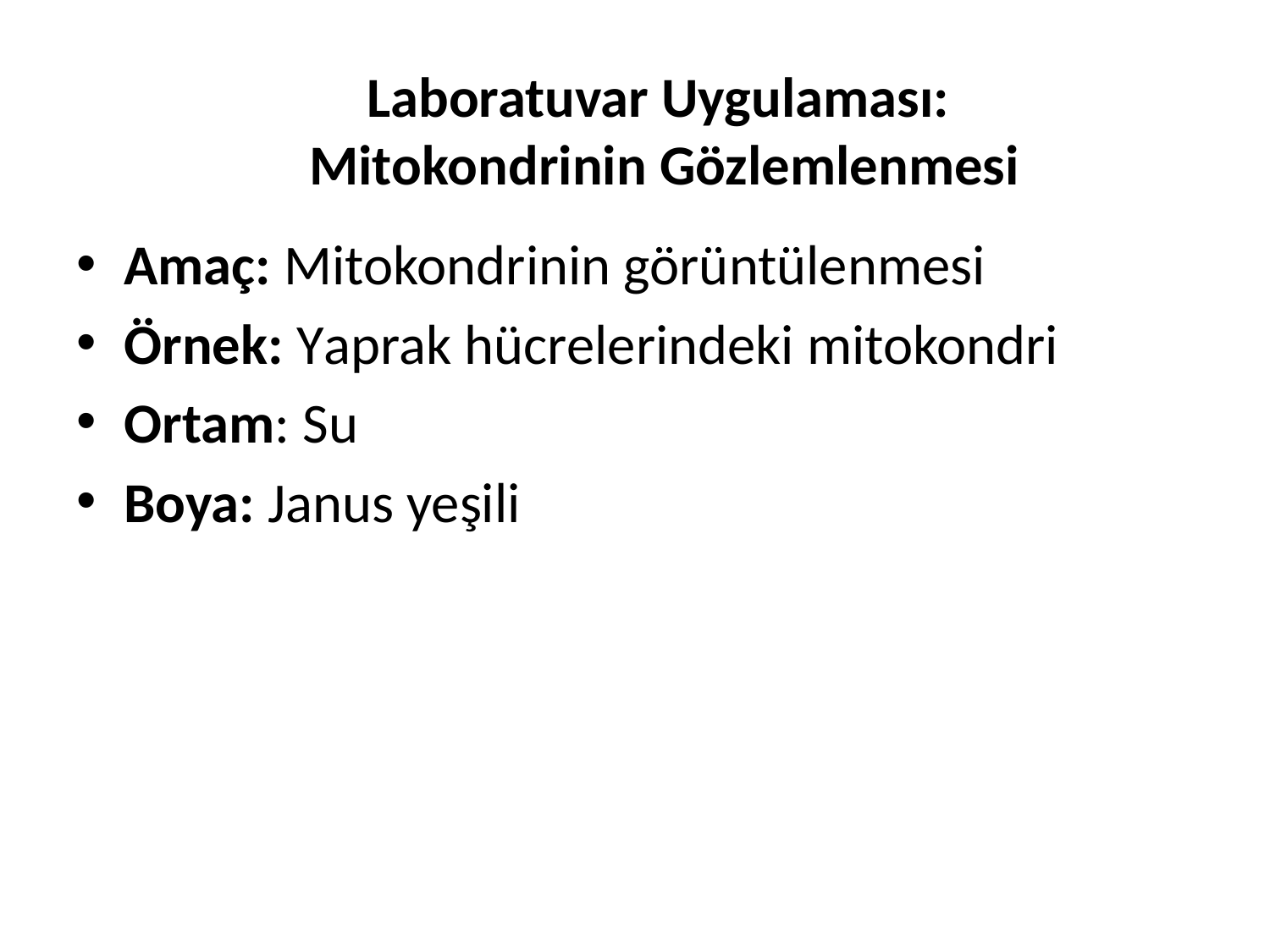

# Laboratuvar Uygulaması: Mitokondrinin Gözlemlenmesi
Amaç: Mitokondrinin görüntülenmesi
Örnek: Yaprak hücrelerindeki mitokondri
Ortam: Su
Boya: Janus yeşili